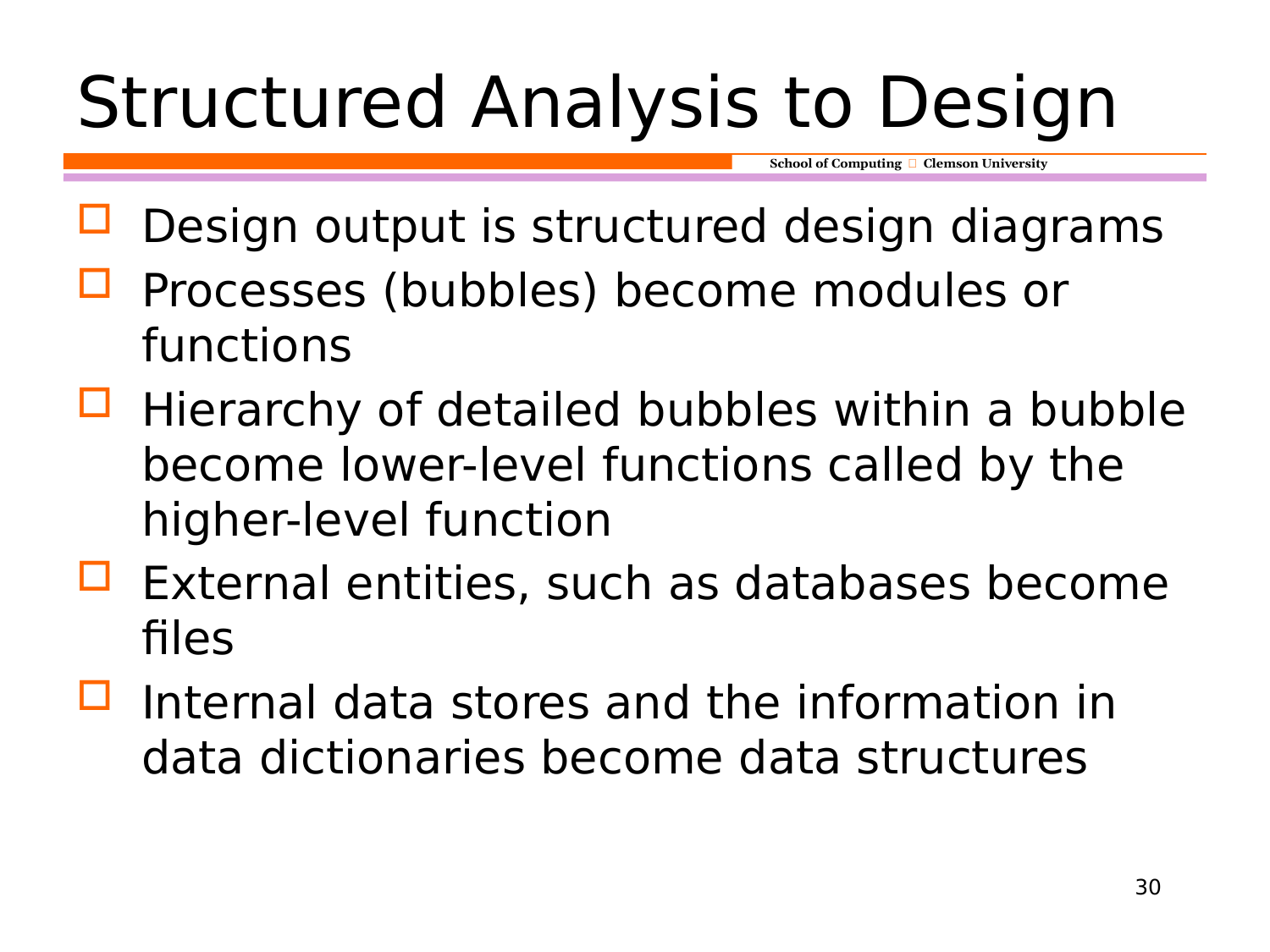

# Structured Analysis to Design
Design output is structured design diagrams
Processes (bubbles) become modules or functions
Hierarchy of detailed bubbles within a bubble become lower-level functions called by the higher-level function
External entities, such as databases become files
Internal data stores and the information in data dictionaries become data structures

30